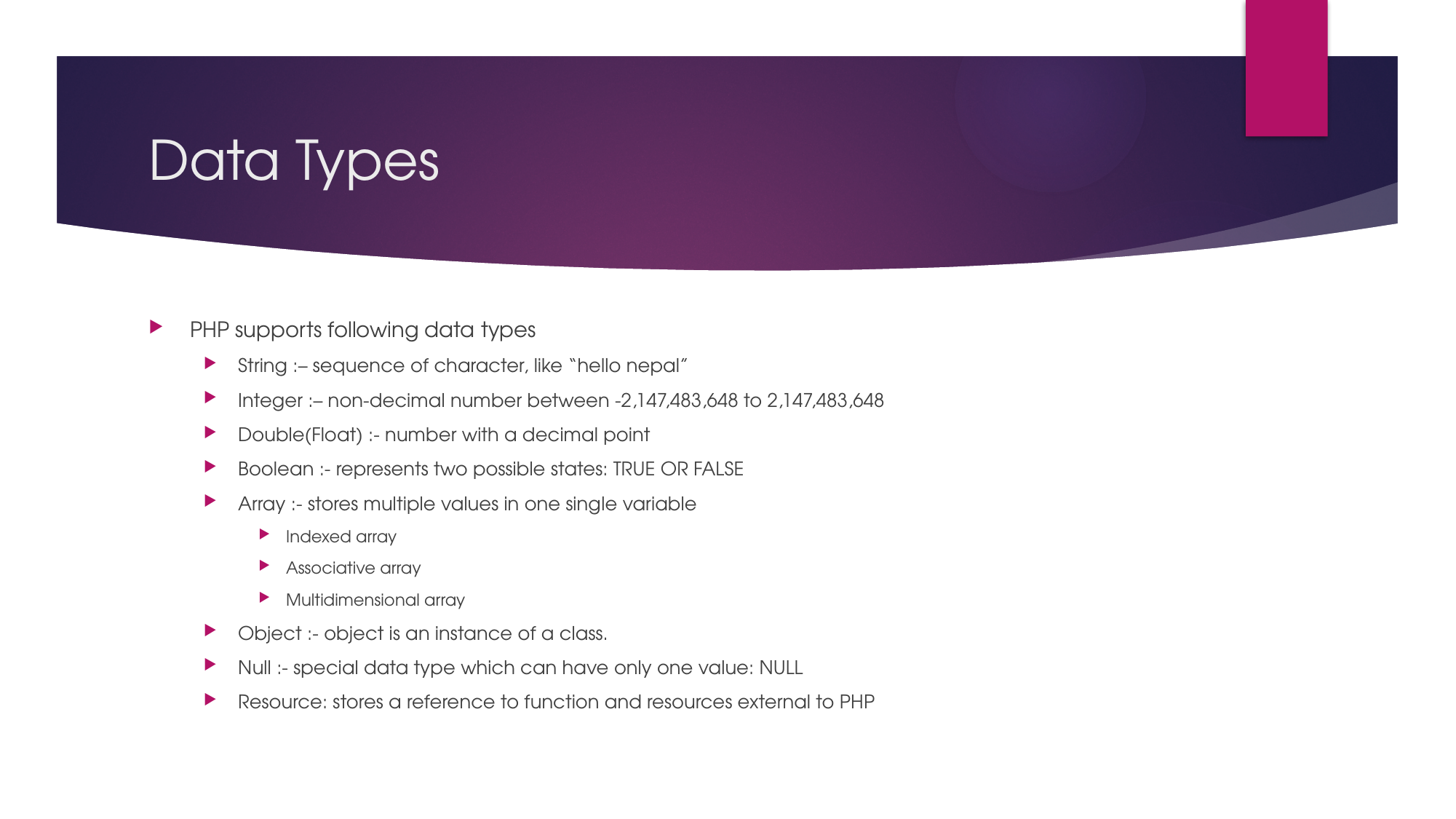

# Data Types
PHP supports following data types
String :– sequence of character, like “hello nepal”
Integer :– non-decimal number between -2,147,483,648 to 2,147,483,648
Double(Float) :- number with a decimal point
Boolean :- represents two possible states: TRUE OR FALSE
Array :- stores multiple values in one single variable
Indexed array
Associative array
Multidimensional array
Object :- object is an instance of a class.
Null :- special data type which can have only one value: NULL
Resource: stores a reference to function and resources external to PHP